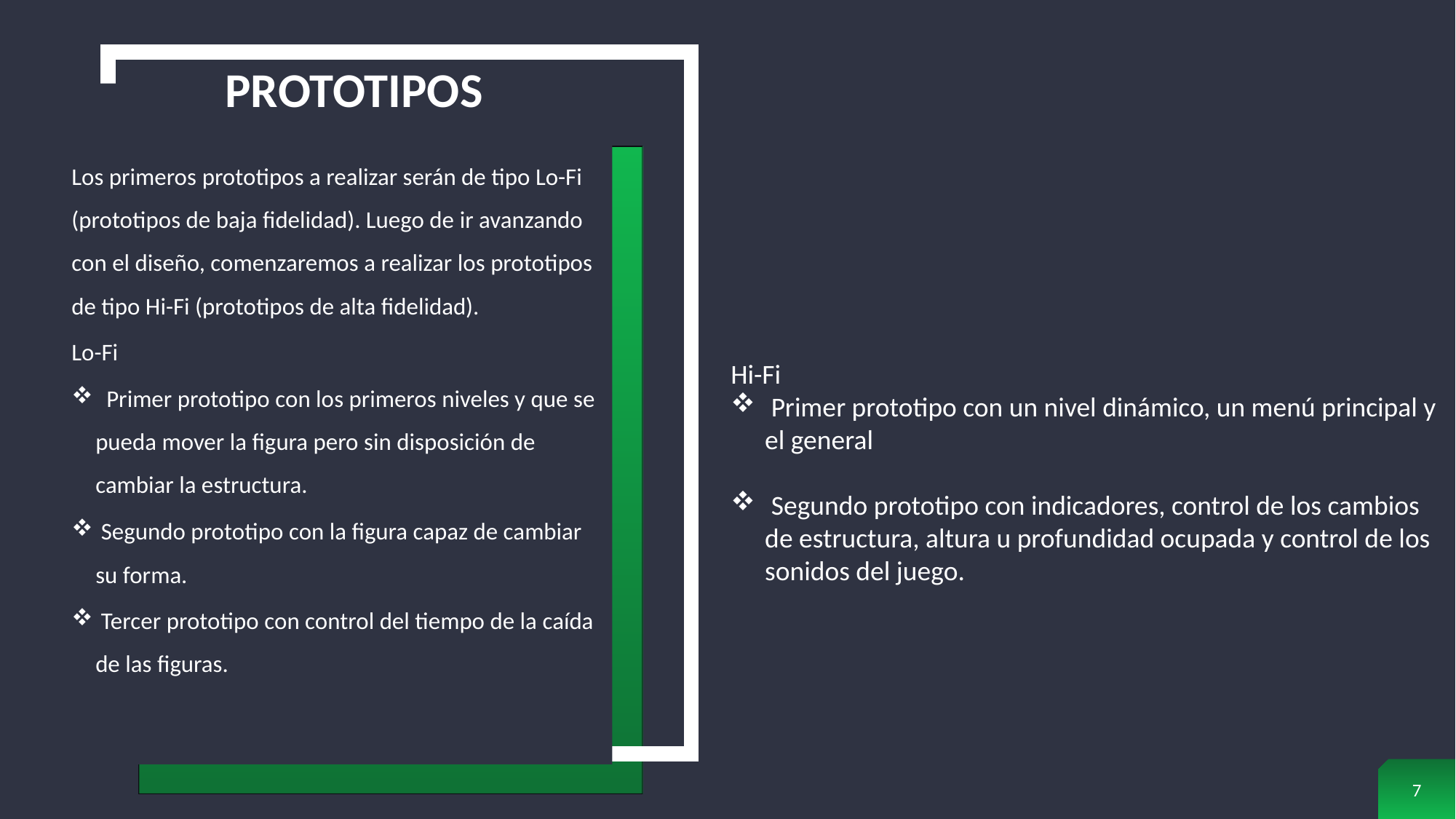

# Prototipos
Los primeros prototipos a realizar serán de tipo Lo-Fi (prototipos de baja fidelidad). Luego de ir avanzando con el diseño, comenzaremos a realizar los prototipos de tipo Hi-Fi (prototipos de alta fidelidad).
Lo-Fi
  Primer prototipo con los primeros niveles y que se pueda mover la figura pero sin disposición de cambiar la estructura.
 Segundo prototipo con la figura capaz de cambiar su forma.
 Tercer prototipo con control del tiempo de la caída de las figuras.

Hi-Fi
 Primer prototipo con un nivel dinámico, un menú principal y el general

 Segundo prototipo con indicadores, control de los cambios de estructura, altura u profundidad ocupada y control de los sonidos del juego.
7